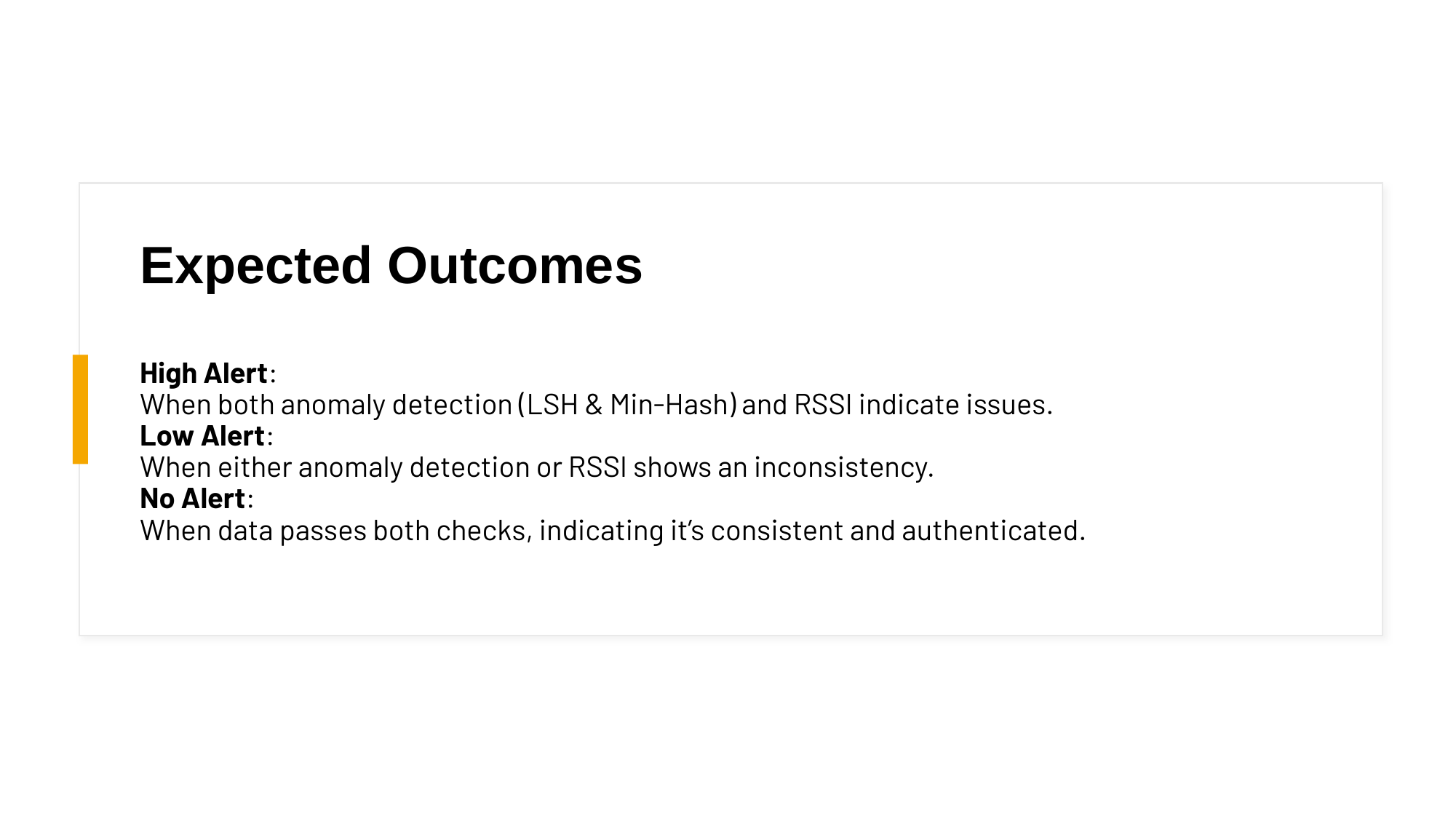

# Expected Outcomes High Alert: When both anomaly detection (LSH & Min-Hash) and RSSI indicate issues. Low Alert: When either anomaly detection or RSSI shows an inconsistency. No Alert: When data passes both checks, indicating it’s consistent and authenticated.